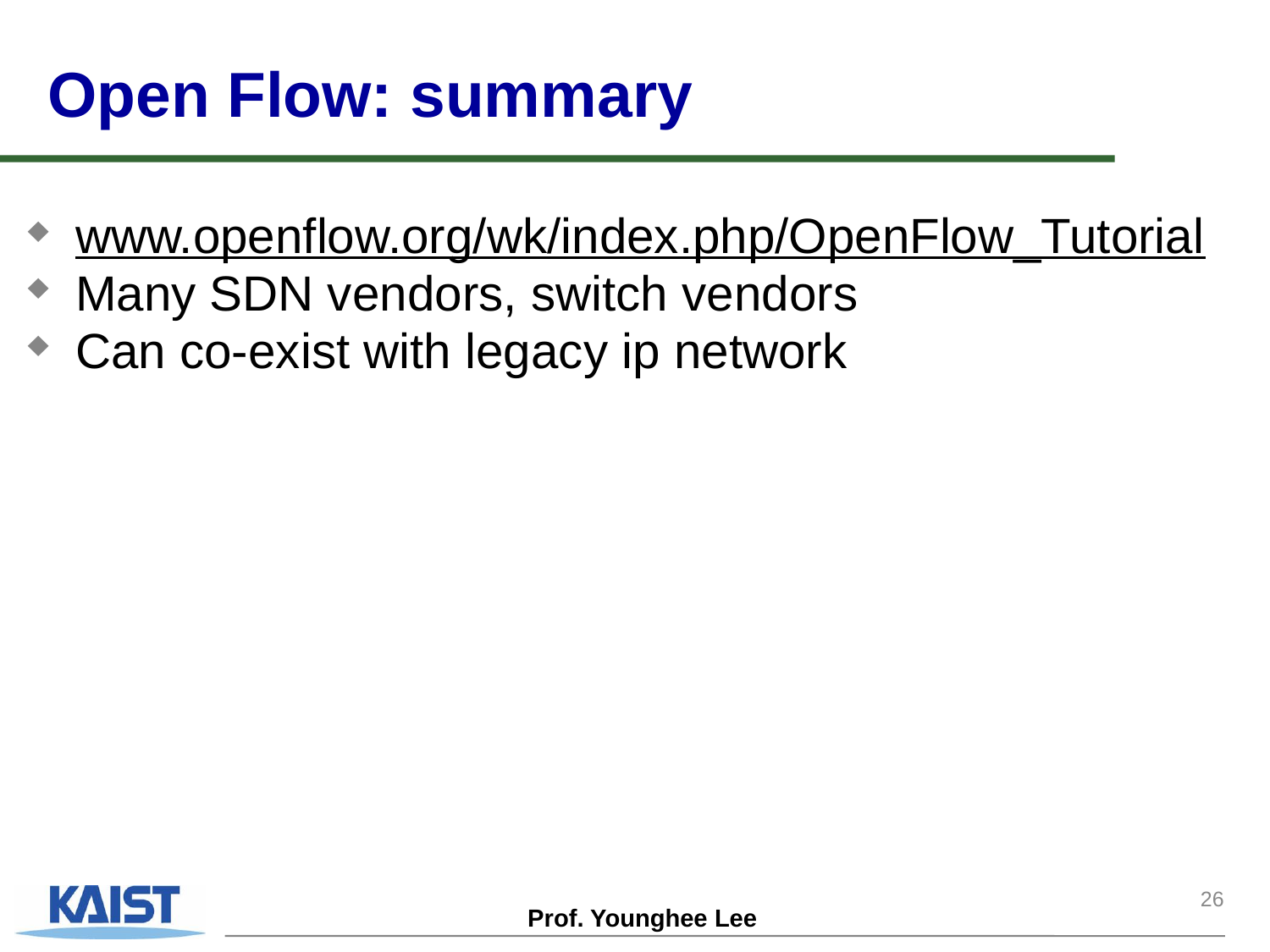

# Open Flow: summary
www.openflow.org/wk/index.php/OpenFlow_Tutorial
Many SDN vendors, switch vendors
Can co-exist with legacy ip network

26